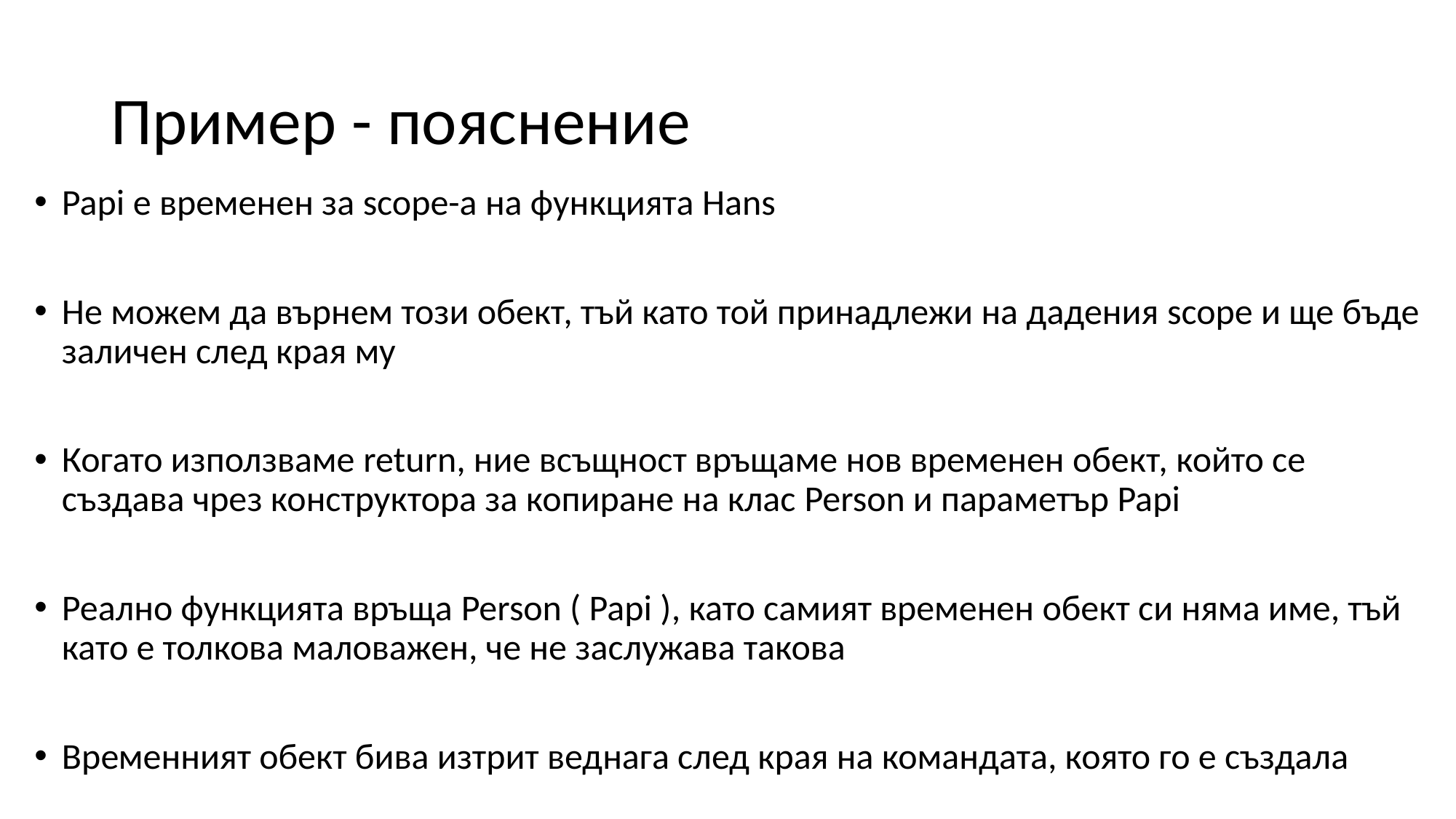

# Пример - пояснение
Papi е временен за scope-a на функцията Hans

Не можем да върнем този обект, тъй като той принадлежи на дадения scope и ще бъде заличен след края му

Когато използваме return, ние всъщност връщаме нов временен обект, който се създава чрез конструктора за копиране на клас Person и параметър Papi

Реално функцията връща Person ( Papi ), като самият временен обект си няма име, тъй като е толкова маловажен, че не заслужава такова

Временният обект бива изтрит веднага след края на командата, която го е създала